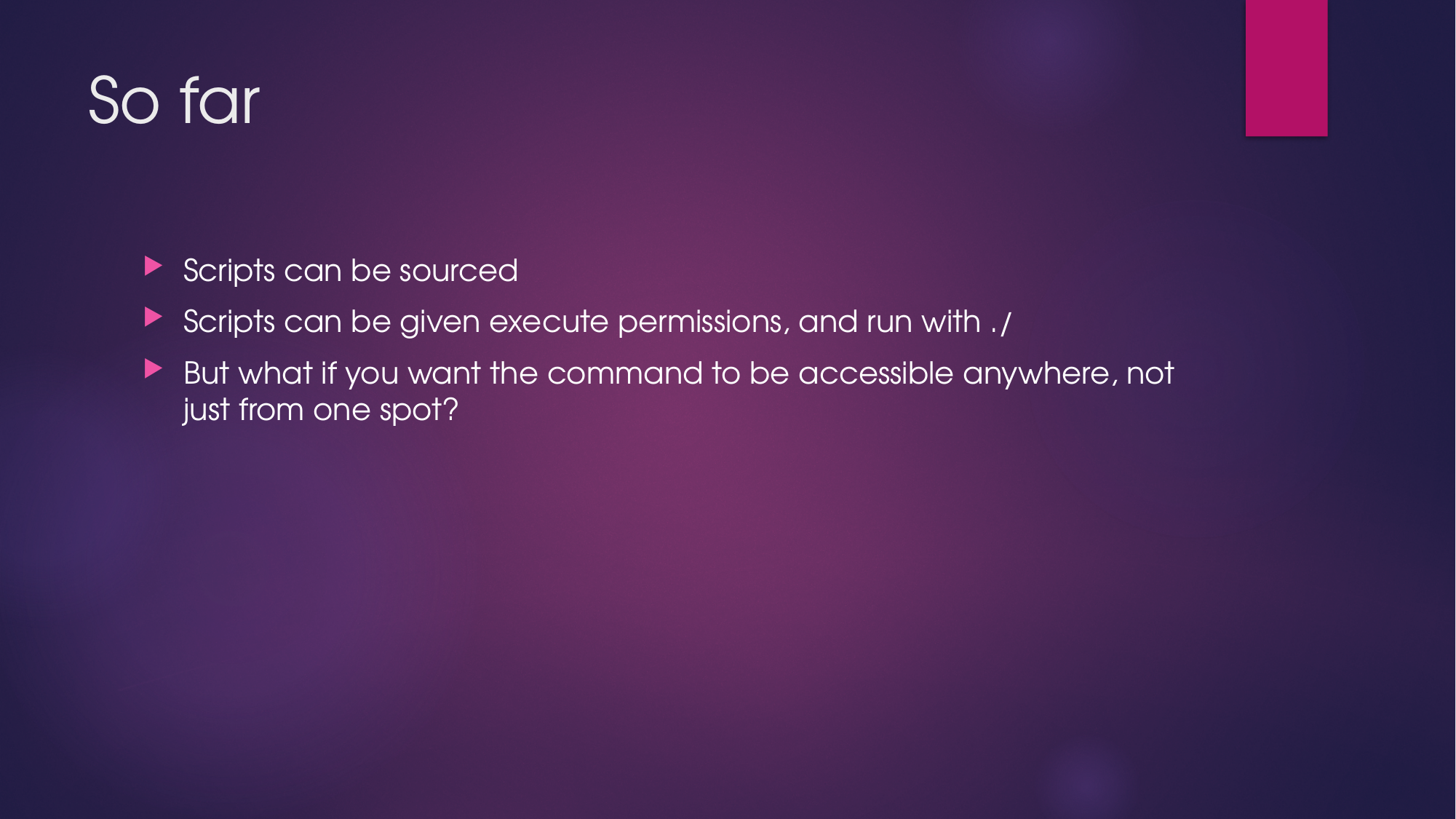

# So far
Scripts can be sourced
Scripts can be given execute permissions, and run with ./
But what if you want the command to be accessible anywhere, not just from one spot?